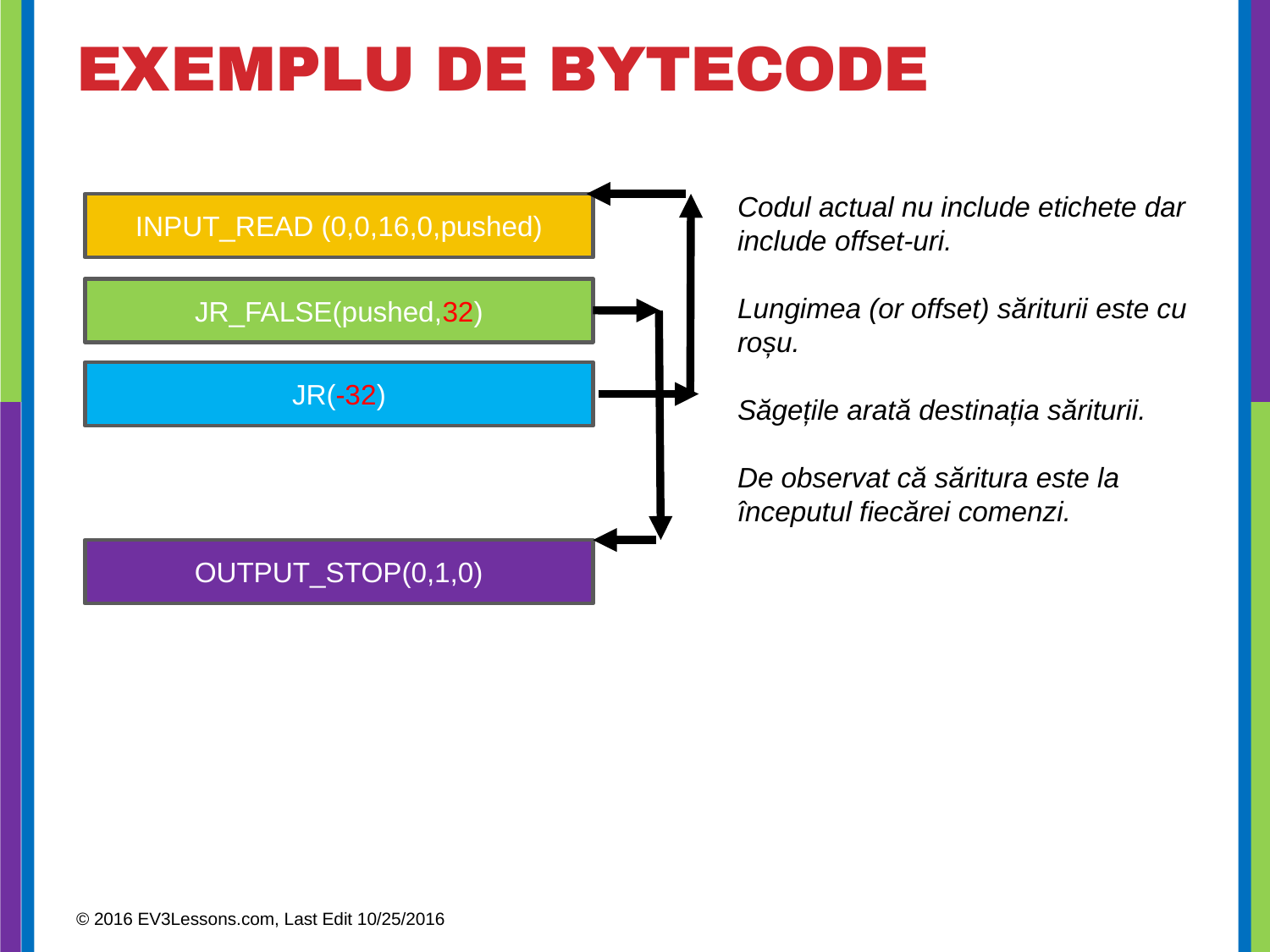

# Exemplu de BYTECODE
Codul actual nu include etichete dar include offset-uri.

Lungimea (or offset) săriturii este cu roșu.

Săgețile arată destinația săriturii.

De observat că săritura este la începutul fiecărei comenzi.
INPUT_READ (0,0,16,0,pushed)
JR_FALSE(pushed,32)
JR(-32)
OUTPUT_STOP(0,1,0)
© 2016 EV3Lessons.com, Last Edit 10/25/2016